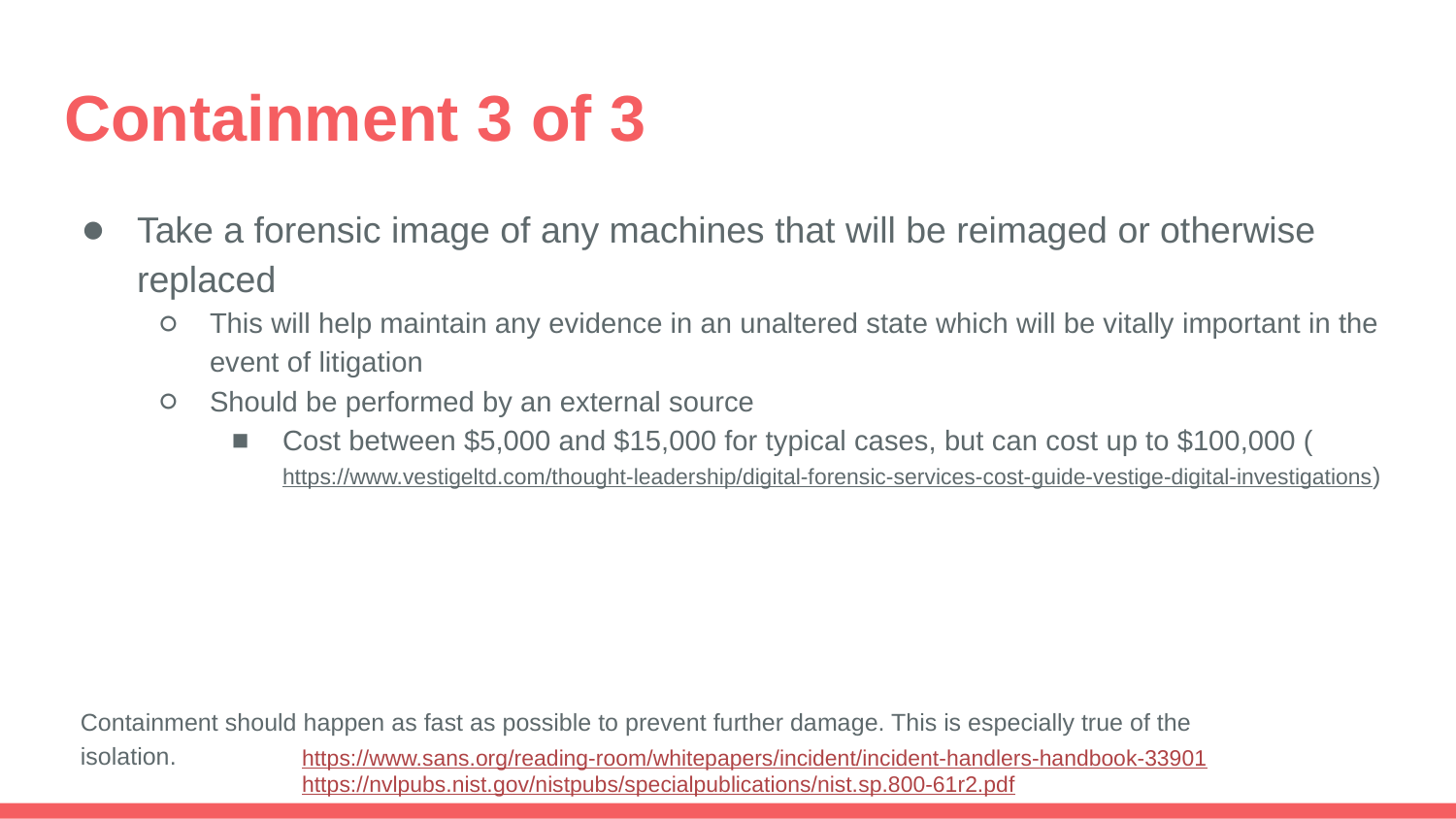

# Containment 3 of 3

Take a forensic image of any machines that will be reimaged or otherwise replaced
This will help maintain any evidence in an unaltered state which will be vitally important in the event of litigation
Should be performed by an external source
Cost between $5,000 and $15,000 for typical cases, but can cost up to $100,000 (https://www.vestigeltd.com/thought-leadership/digital-forensic-services-cost-guide-vestige-digital-investigations)
Containment should happen as fast as possible to prevent further damage. This is especially true of the isolation.
https://www.sans.org/reading-room/whitepapers/incident/incident-handlers-handbook-33901
https://nvlpubs.nist.gov/nistpubs/specialpublications/nist.sp.800-61r2.pdf